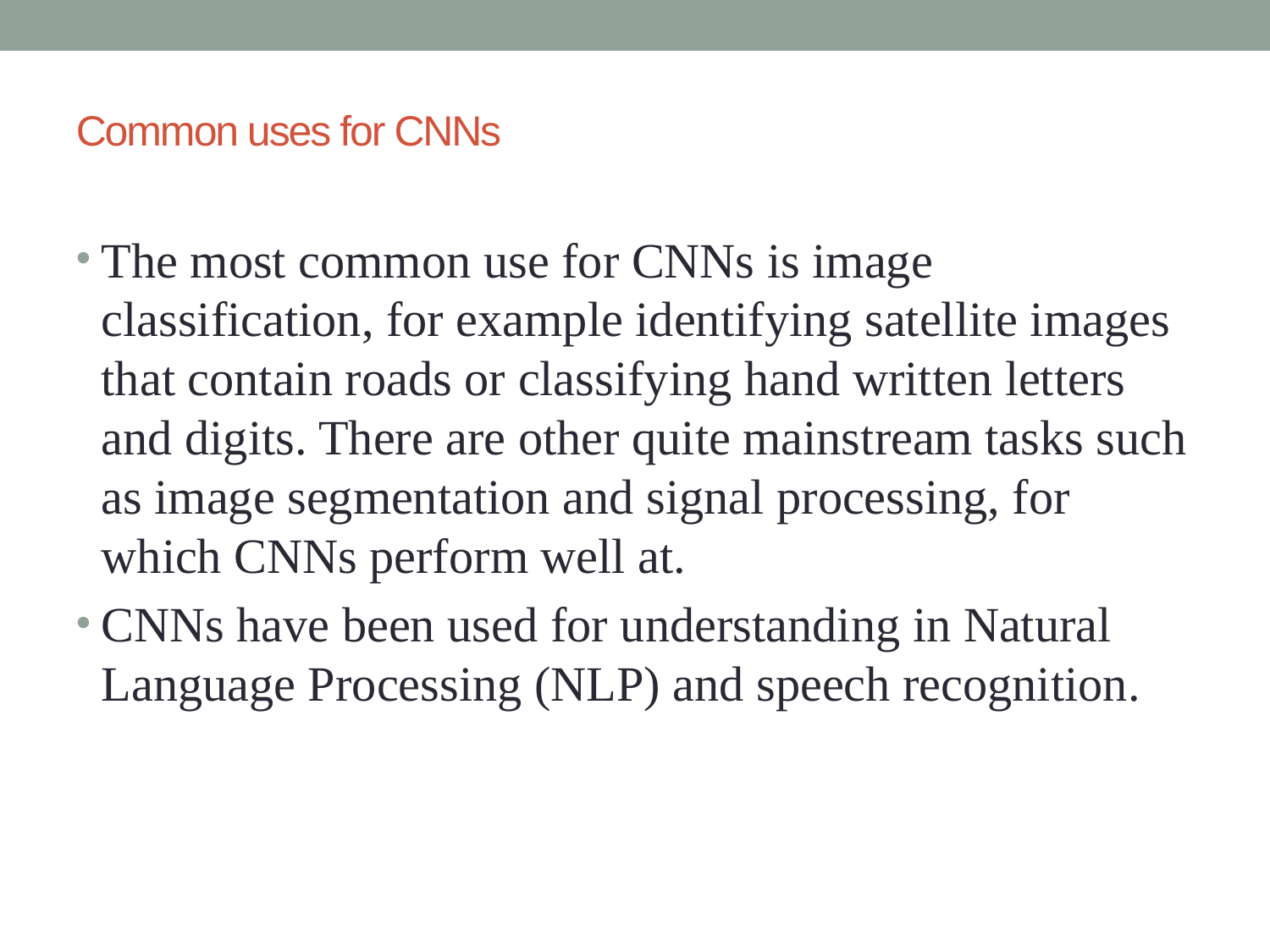

Common uses for CNNs
The most common use for CNNs is image classification, for example identifying satellite images that contain roads or classifying hand written letters and digits. There are other quite mainstream tasks such as image segmentation and signal processing, for which CNNs perform well at.
CNNs have been used for understanding in Natural Language Processing (NLP) and speech recognition.